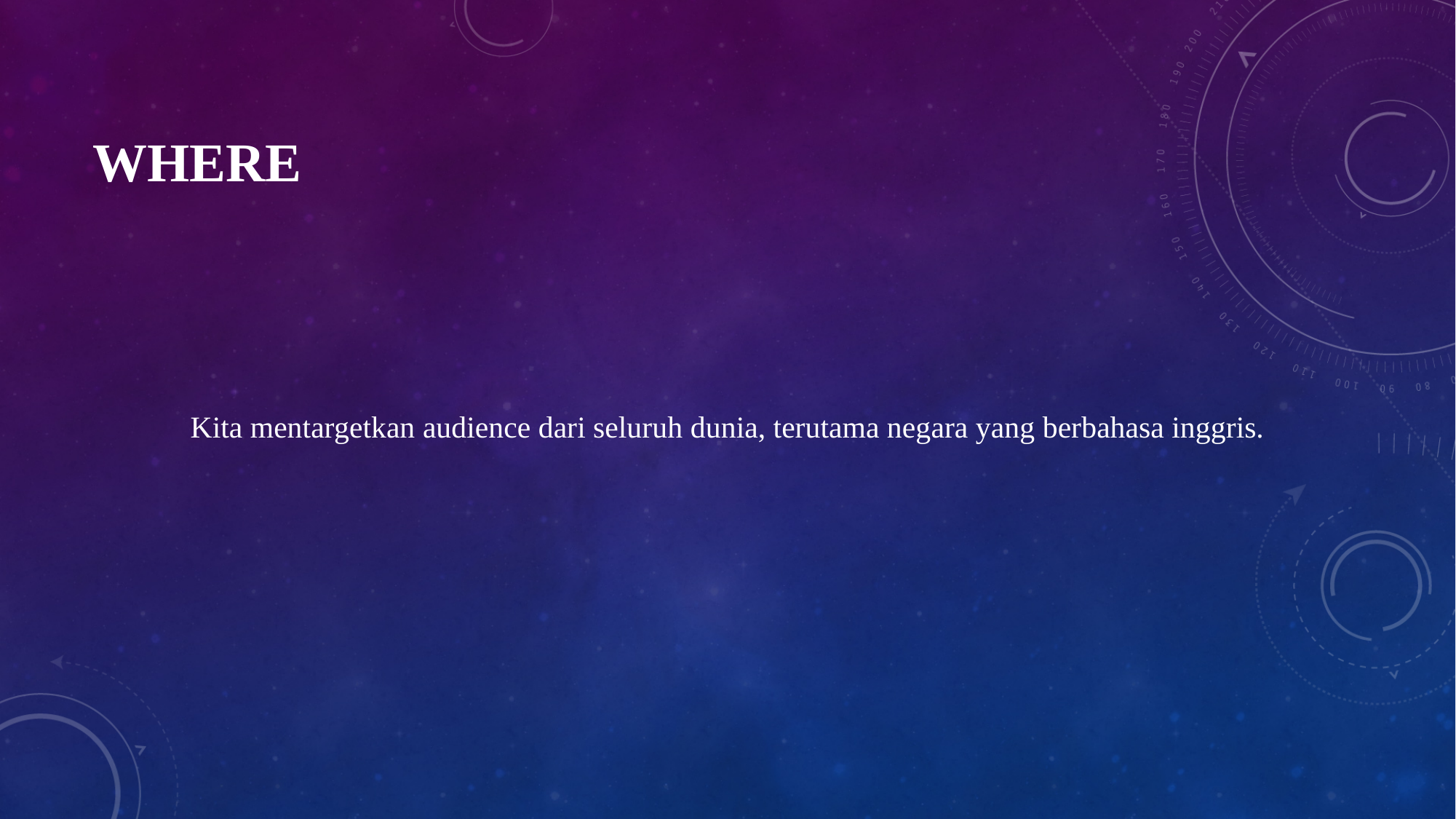

# Where

Kita mentargetkan audience dari seluruh dunia, terutama negara yang berbahasa inggris.